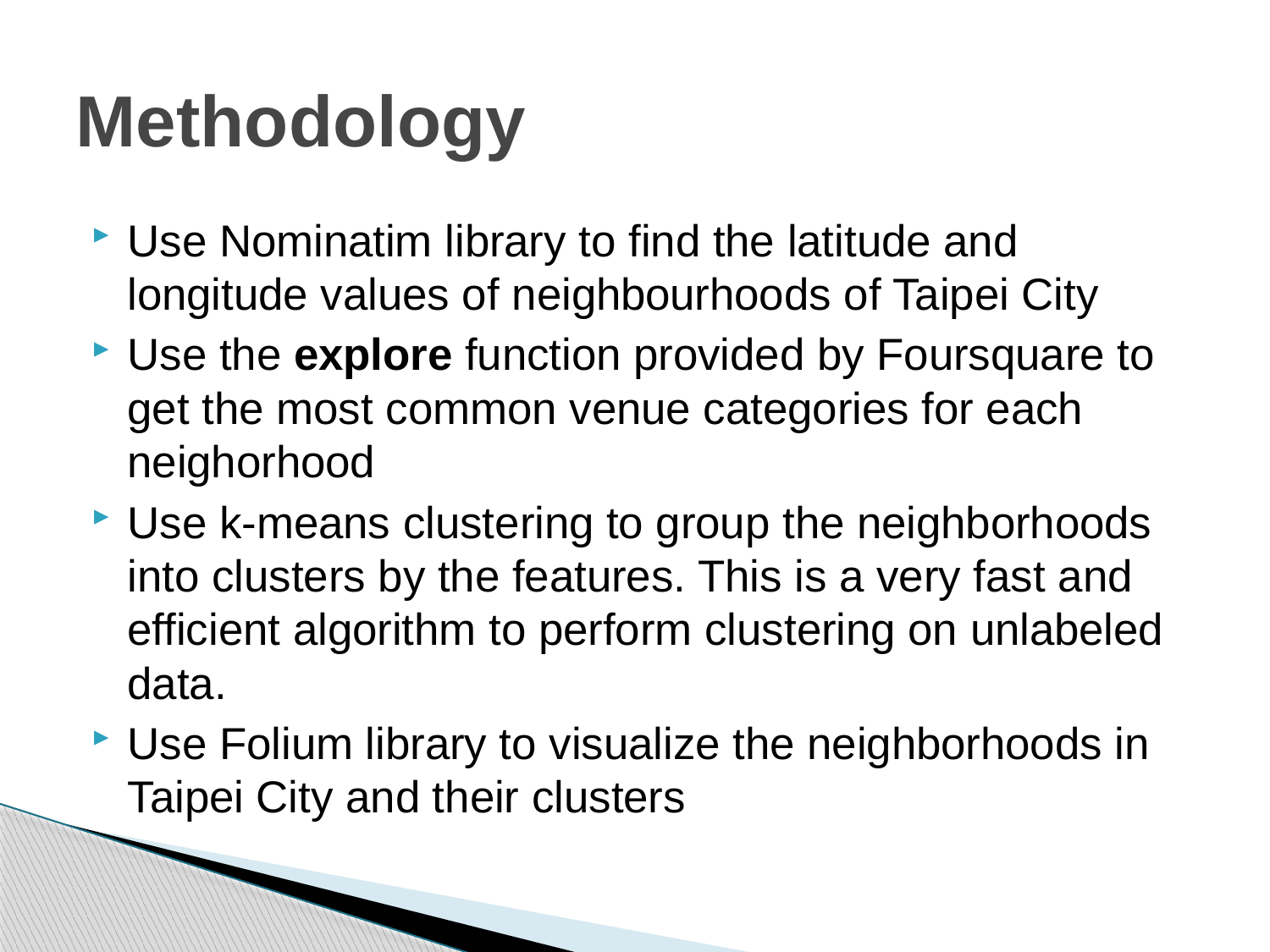

# Methodology
Use Nominatim library to find the latitude and longitude values of neighbourhoods of Taipei City
Use the explore function provided by Foursquare to get the most common venue categories for each neighorhood
Use k-means clustering to group the neighborhoods into clusters by the features. This is a very fast and efficient algorithm to perform clustering on unlabeled data.
Use Folium library to visualize the neighborhoods in Taipei City and their clusters